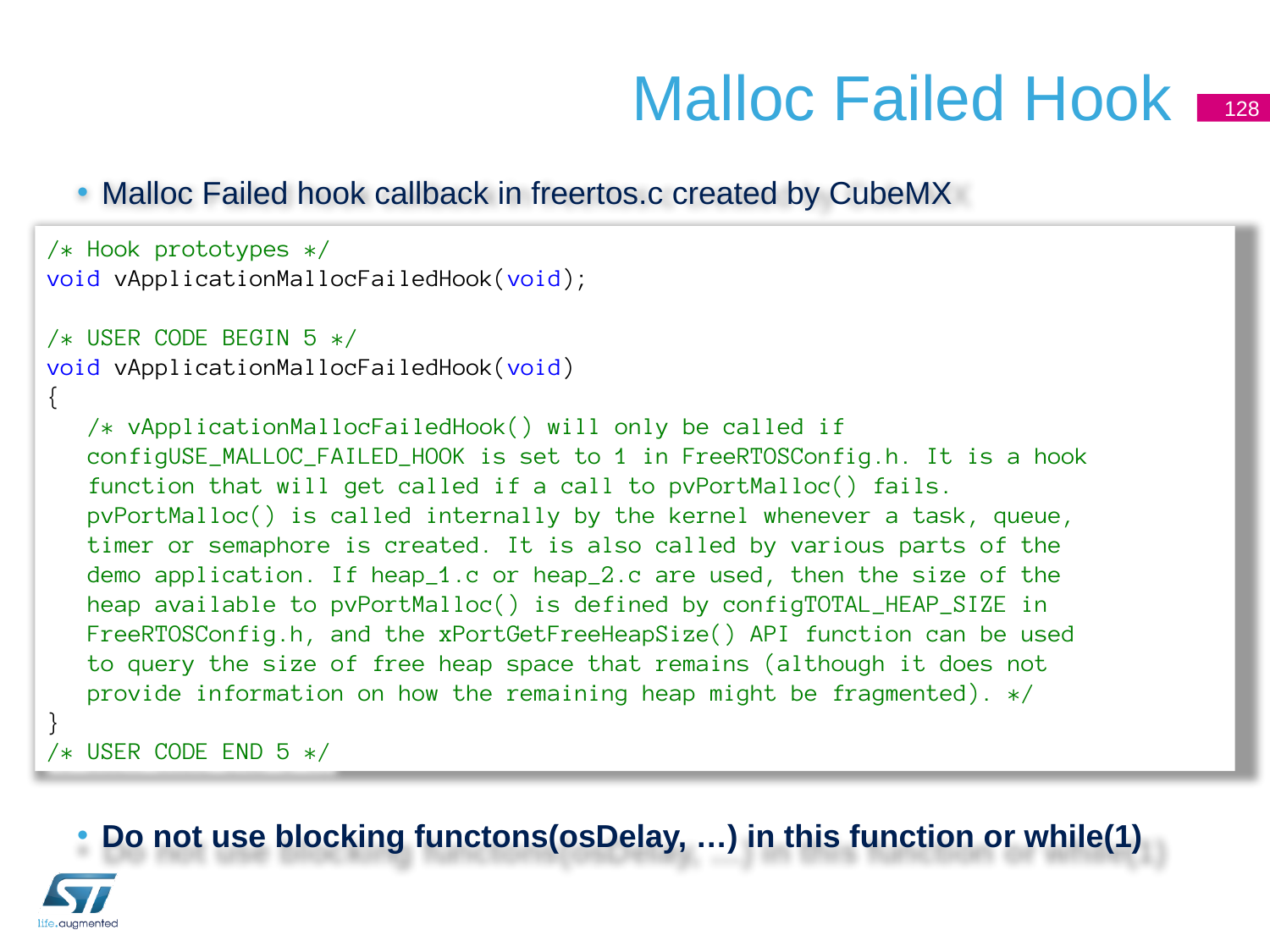

# Malloc Failed Hook
128
Malloc Failed hook callback in freertos.c created by CubeMX

Do not use blocking functons(osDelay, …) in this function or while(1)
/* Hook prototypes */
void vApplicationMallocFailedHook(void);

/* USER CODE BEGIN 5 */
void vApplicationMallocFailedHook(void)
{
   /* vApplicationMallocFailedHook() will only be called if
   configUSE_MALLOC_FAILED_HOOK is set to 1 in FreeRTOSConfig.h. It is a hook
   function that will get called if a call to pvPortMalloc() fails.
   pvPortMalloc() is called internally by the kernel whenever a task, queue,
   timer or semaphore is created. It is also called by various parts of the
   demo application. If heap_1.c or heap_2.c are used, then the size of the
   heap available to pvPortMalloc() is defined by configTOTAL_HEAP_SIZE in
   FreeRTOSConfig.h, and the xPortGetFreeHeapSize() API function can be used
   to query the size of free heap space that remains (although it does not
   provide information on how the remaining heap might be fragmented). */
}
/* USER CODE END 5 */